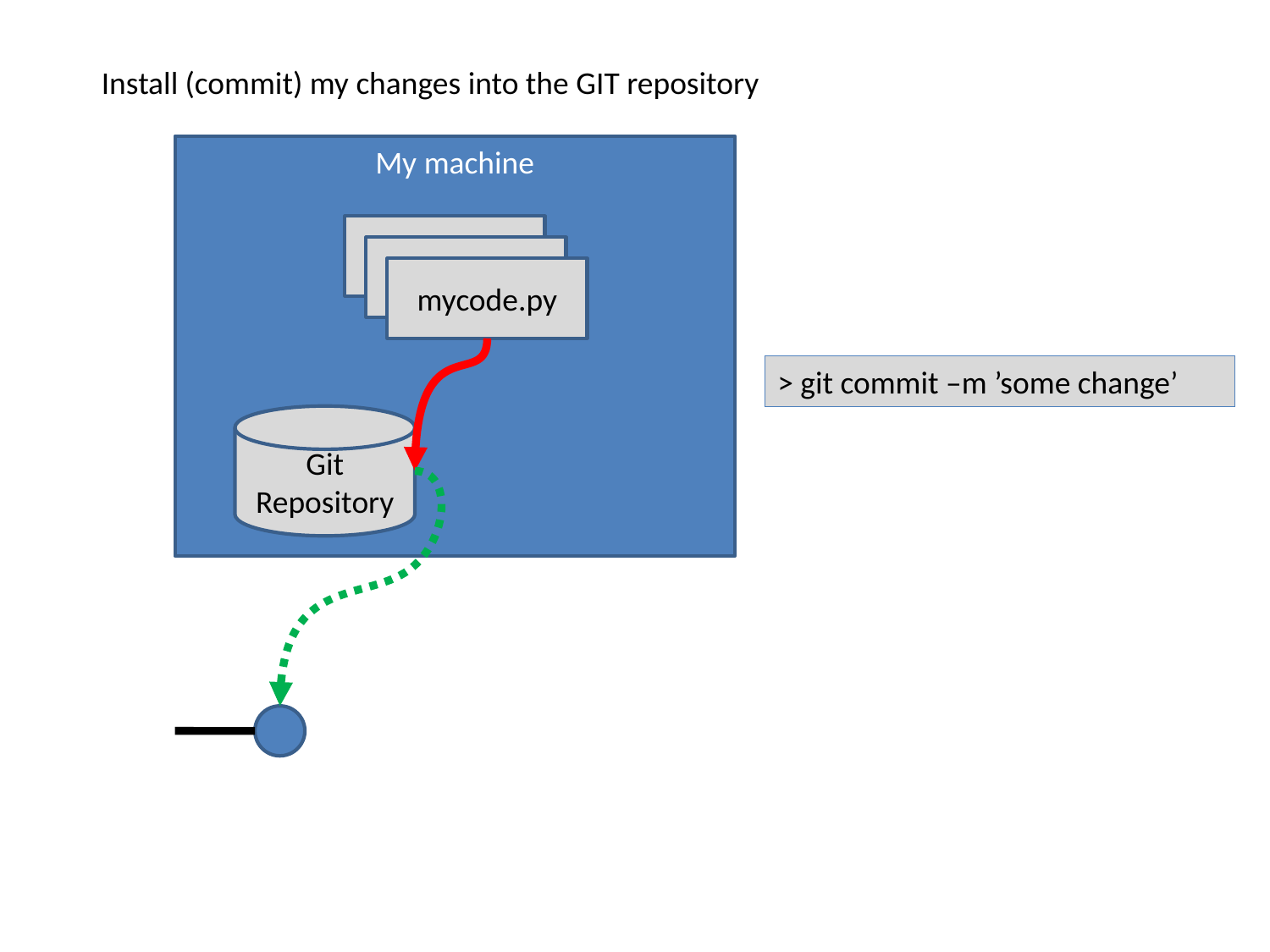

Install (commit) my changes into the GIT repository
My machine
mycode.py
mycode.py
mycode.py
> git commit –m ’some change’
Git Repository